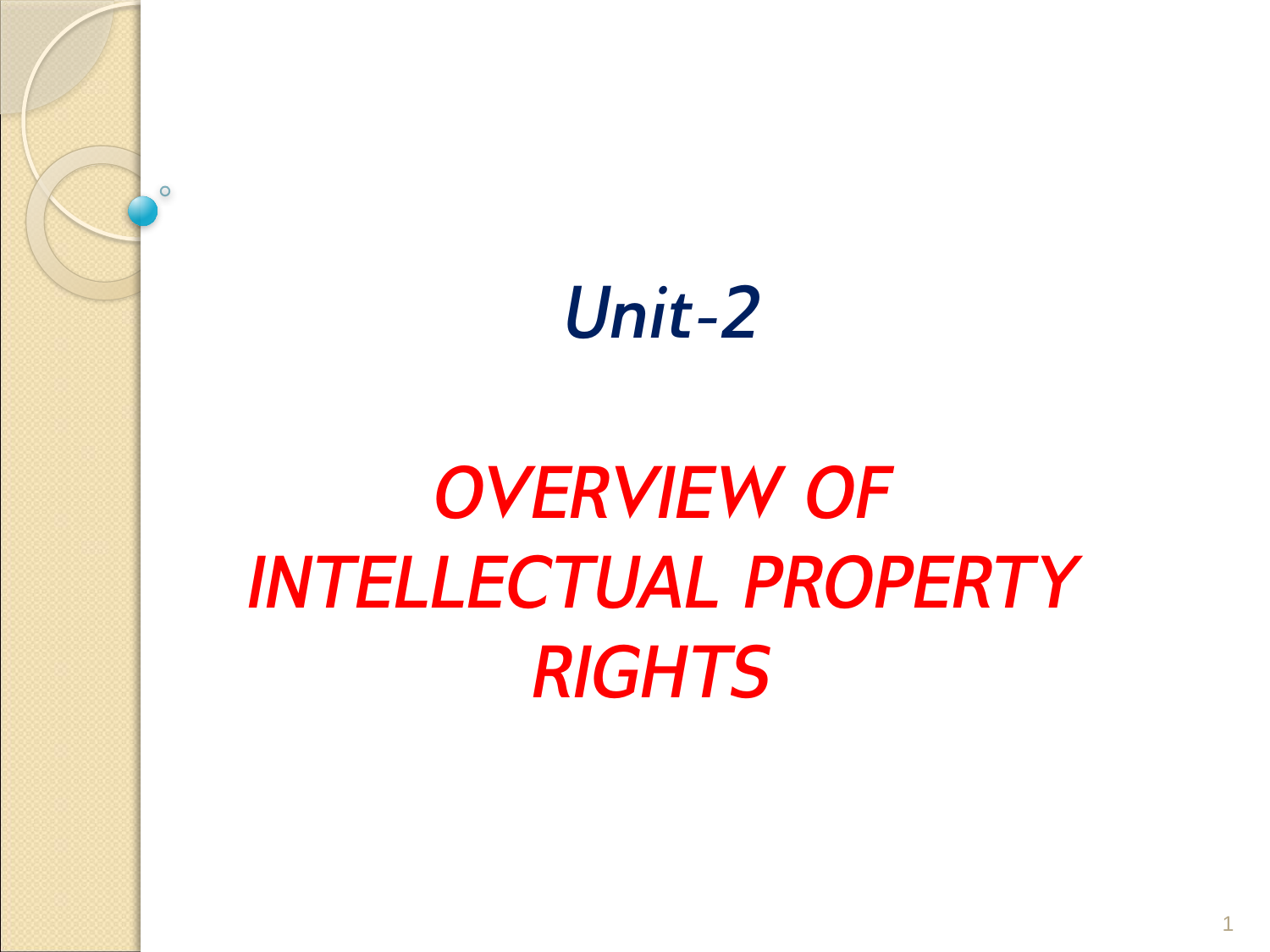

# Unit-2 OVERVIEW OF INTELLECTUAL PROPERTY RIGHTS
.
1